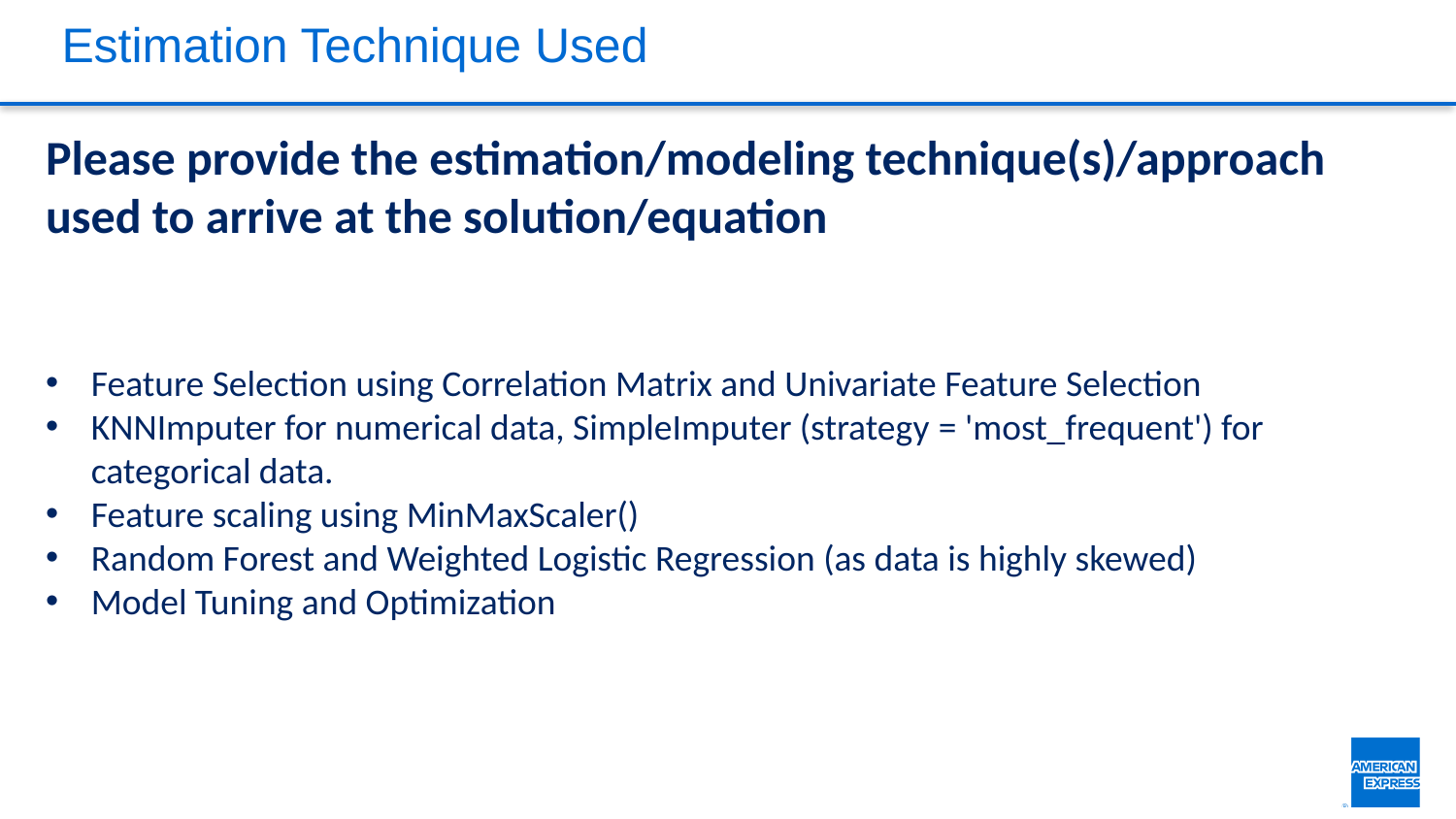

# Estimation Technique Used
Please provide the estimation/modeling technique(s)/approach used to arrive at the solution/equation

Feature Selection using Correlation Matrix and Univariate Feature Selection
KNNImputer for numerical data, SimpleImputer (strategy = 'most_frequent') for categorical data.
Feature scaling using MinMaxScaler()
Random Forest and Weighted Logistic Regression (as data is highly skewed)
Model Tuning and Optimization